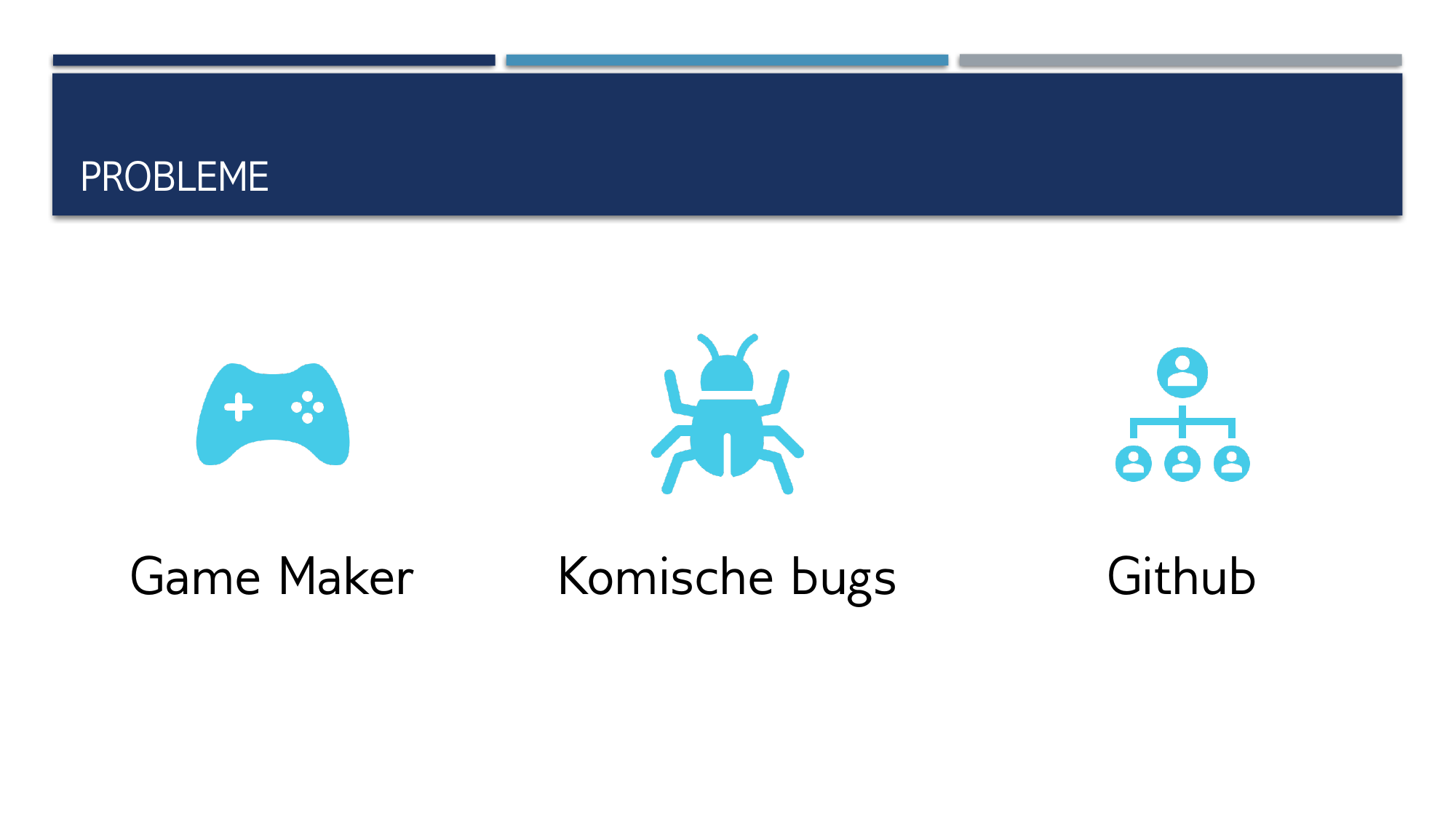

# Probleme
Game Maker
Komische bugs
Github